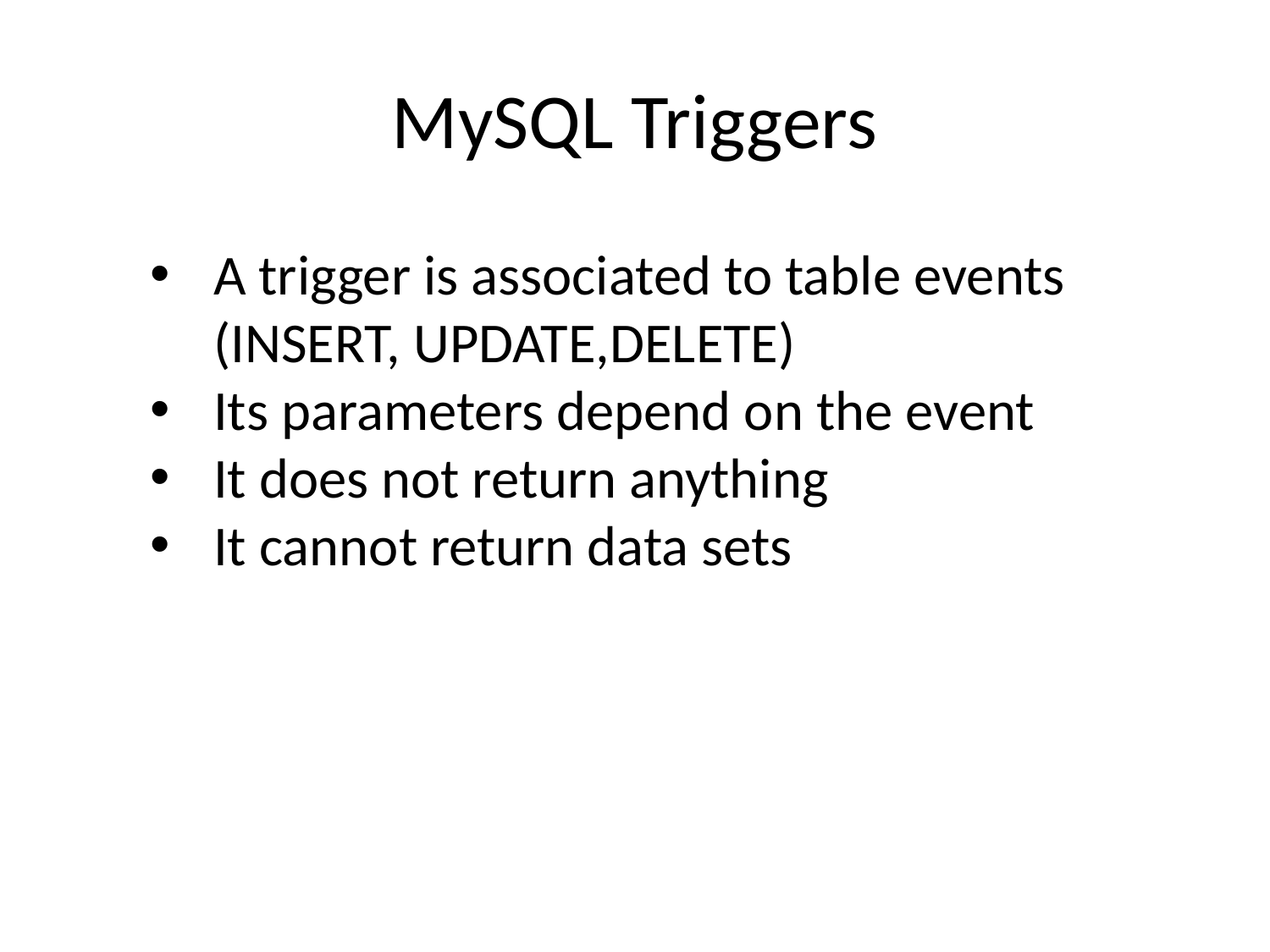

# MySQL Triggers
A trigger is associated to table events (INSERT, UPDATE,DELETE)
Its parameters depend on the event
It does not return anything
It cannot return data sets